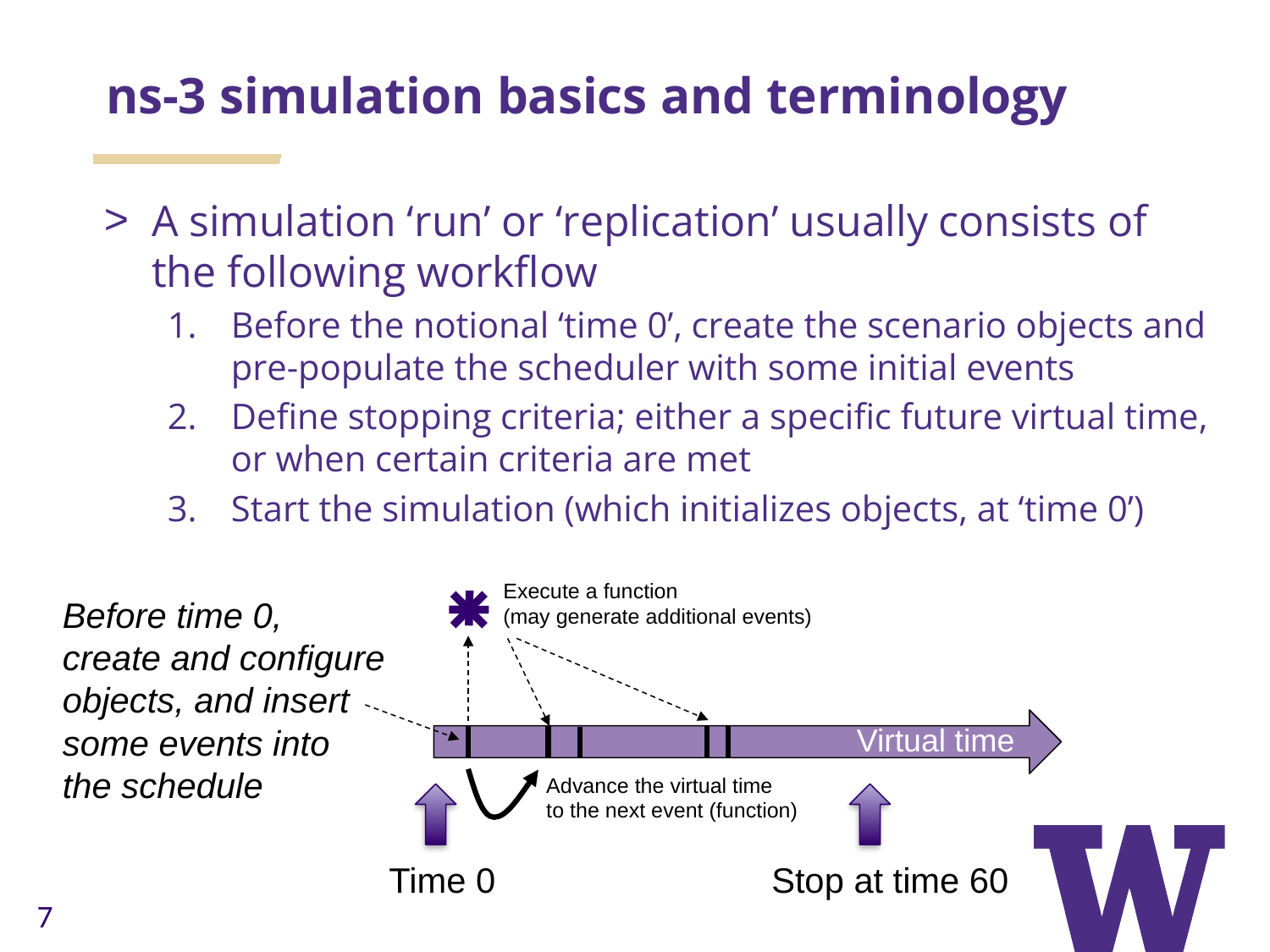

ns-3 simulation basics and terminology
A simulation ‘run’ or ‘replication’ usually consists of the following workflow
Before the notional ‘time 0’, create the scenario objects and pre-populate the scheduler with some initial events
Define stopping criteria; either a specific future virtual time, or when certain criteria are met
Start the simulation (which initializes objects, at ‘time 0’)
Execute a function
(may generate additional events)
Before time 0,
create and configure
objects, and insert
some events into
the schedule

Virtual time
Advance the virtual time
to the next event (function)

Time 0
Stop at time 60